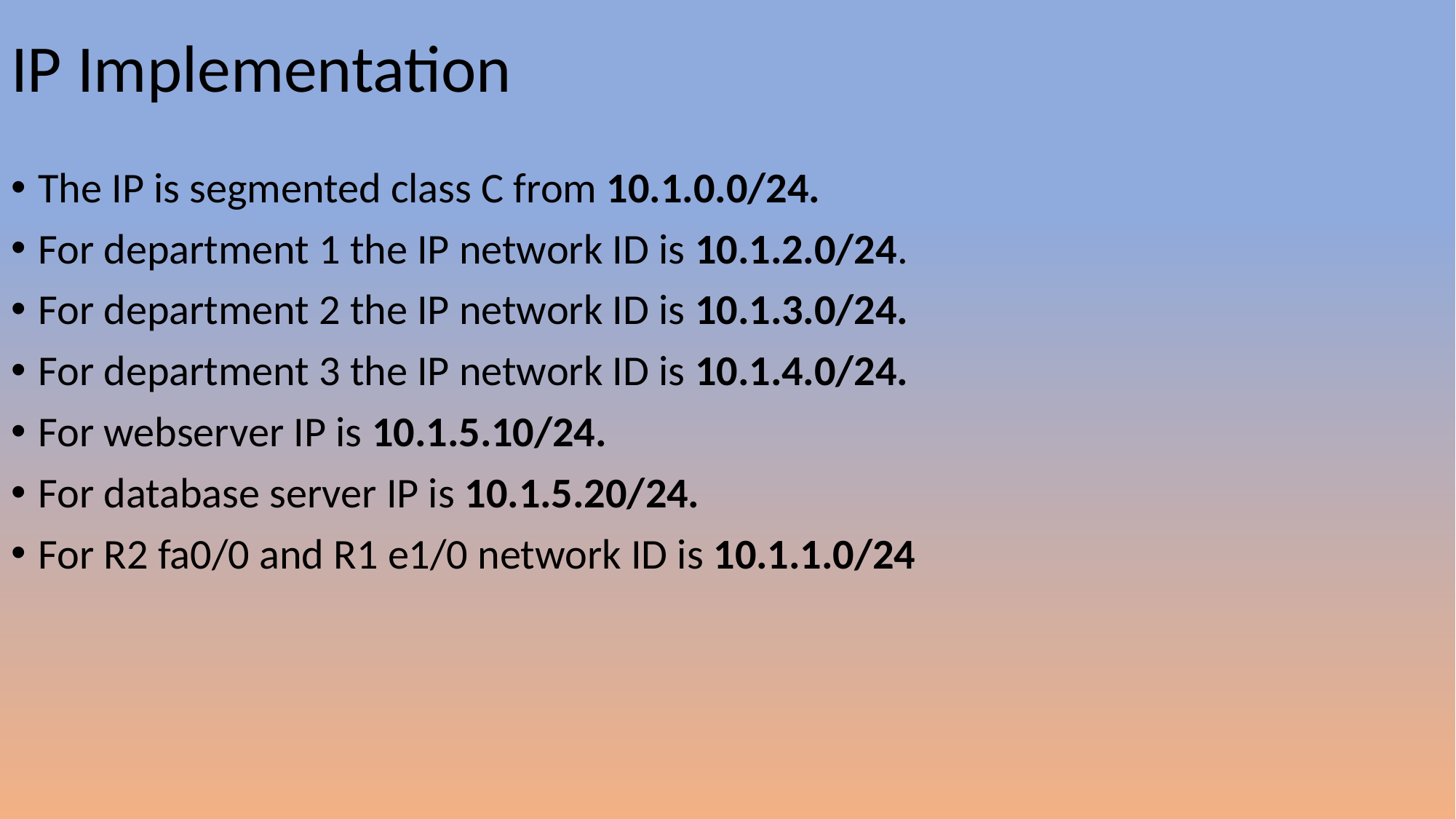

# IP Implementation
The IP is segmented class C from 10.1.0.0/24.
For department 1 the IP network ID is 10.1.2.0/24.
For department 2 the IP network ID is 10.1.3.0/24.
For department 3 the IP network ID is 10.1.4.0/24.
For webserver IP is 10.1.5.10/24.
For database server IP is 10.1.5.20/24.
For R2 fa0/0 and R1 e1/0 network ID is 10.1.1.0/24